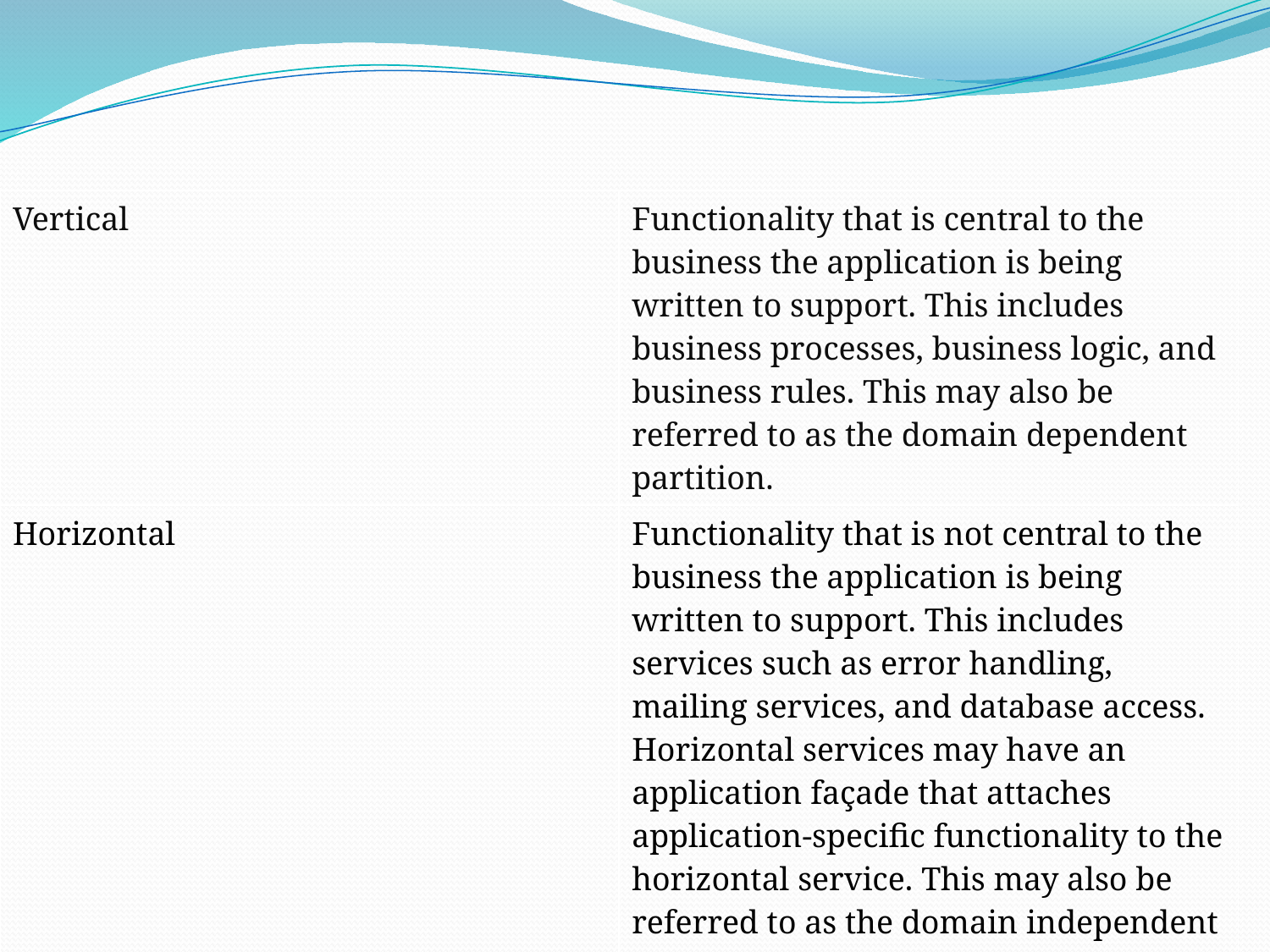

| Vertical | Functionality that is central to the business the application is being written to support. This includes business processes, business logic, and business rules. This may also be referred to as the domain dependent partition. |
| --- | --- |
| Horizontal | Functionality that is not central to the business the application is being written to support. This includes services such as error handling, mailing services, and database access. Horizontal services may have an application façade that attaches application-specific functionality to the horizontal service. This may also be referred to as the domain independent partition. |
|  |  |